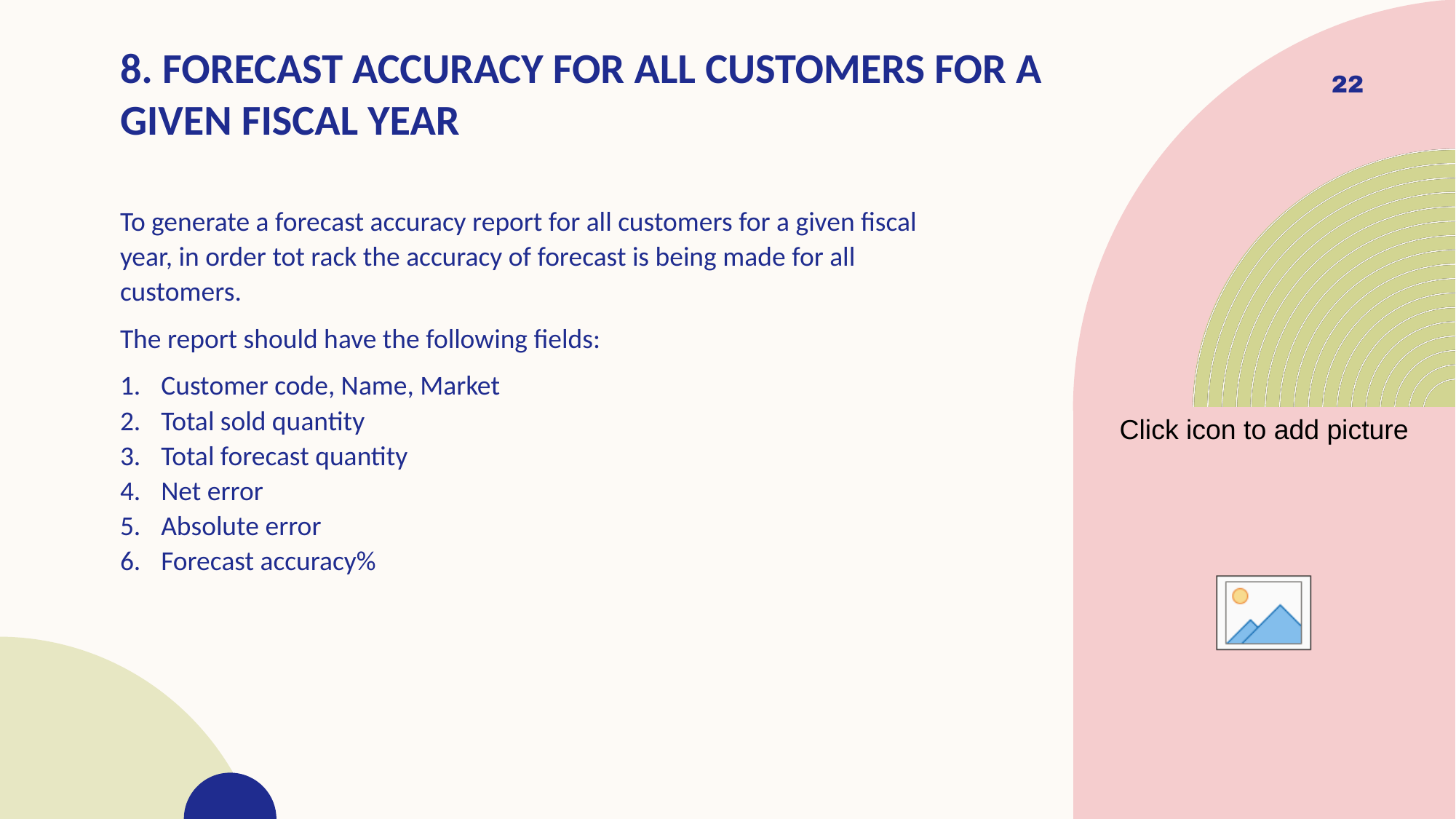

# 8. Forecast accuracy for all customers for a given fiscal year
22
To generate a forecast accuracy report for all customers for a given fiscal year, in order tot rack the accuracy of forecast is being made for all customers.
The report should have the following fields:
Customer code, Name, Market
Total sold quantity
Total forecast quantity
Net error
Absolute error
Forecast accuracy%